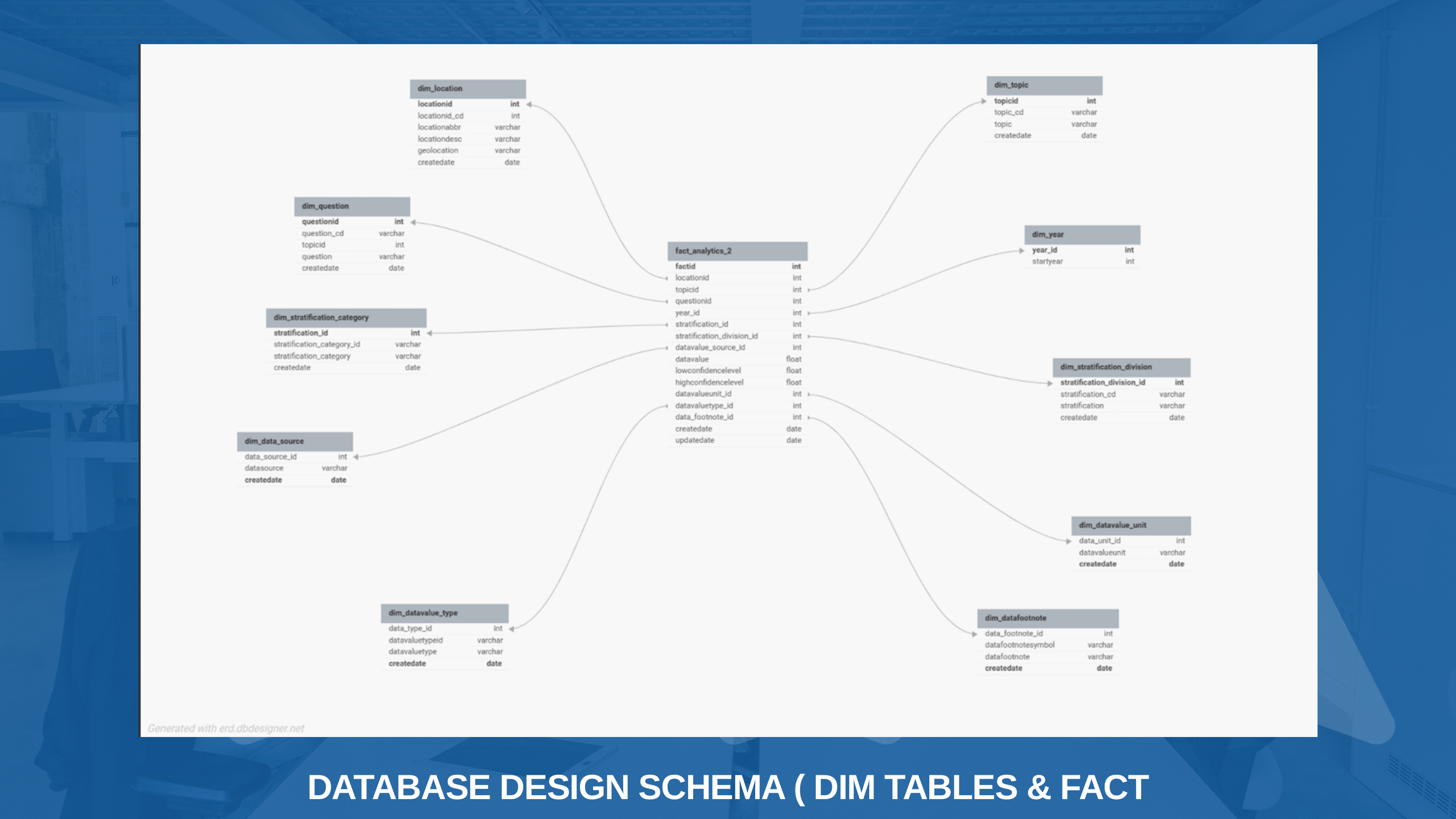

DATABASE DESIGN SCHEMA ( DIM TABLES & FACT TABLES)